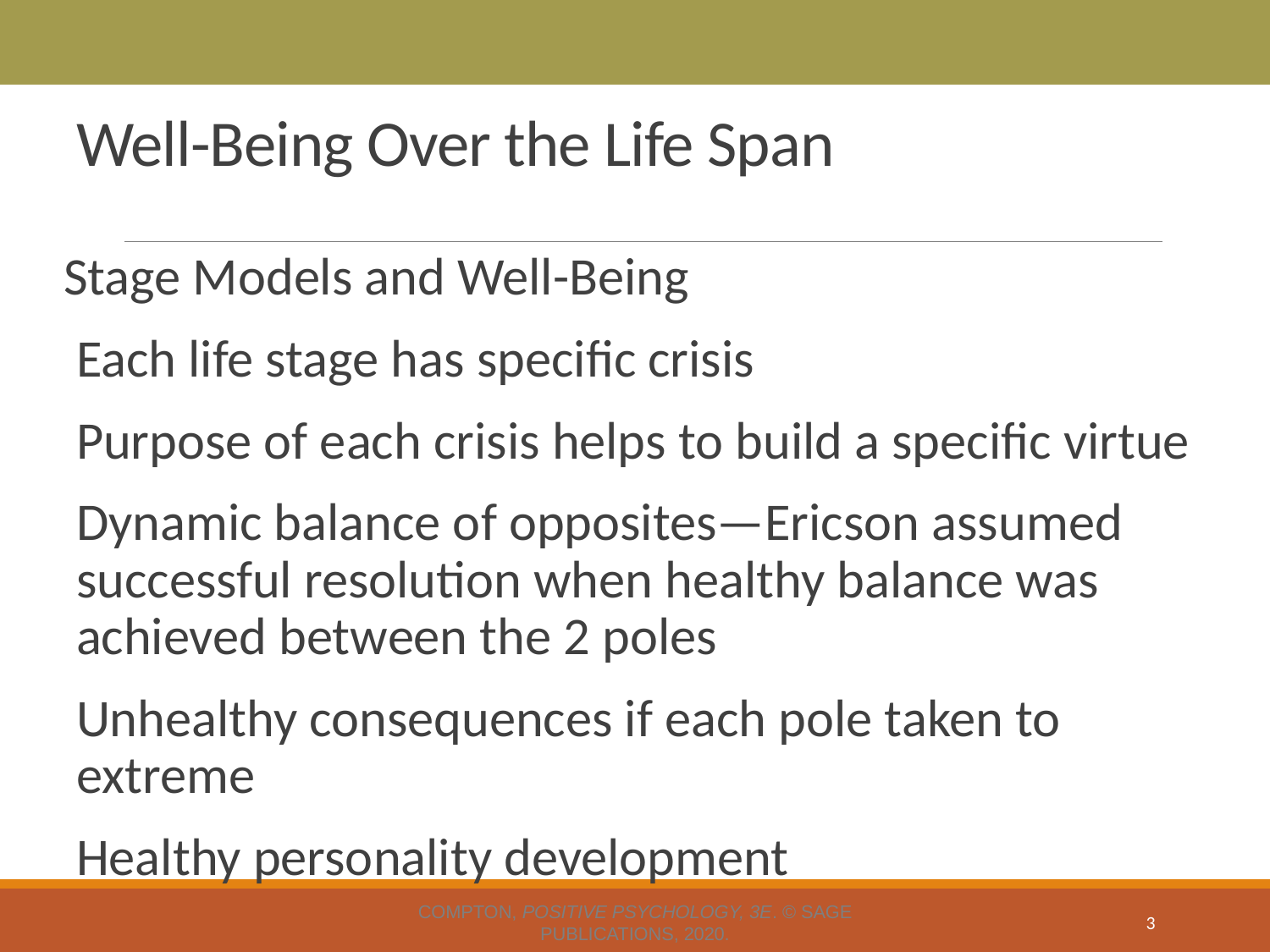

# Well-Being Over the Life Span
Stage Models and Well-Being
Each life stage has specific crisis
Purpose of each crisis helps to build a specific virtue
Dynamic balance of opposites—Ericson assumed successful resolution when healthy balance was achieved between the 2 poles
Unhealthy consequences if each pole taken to extreme
Healthy personality development
Compton, Positive Psychology, 3e. © SAGE Publications, 2020.
3